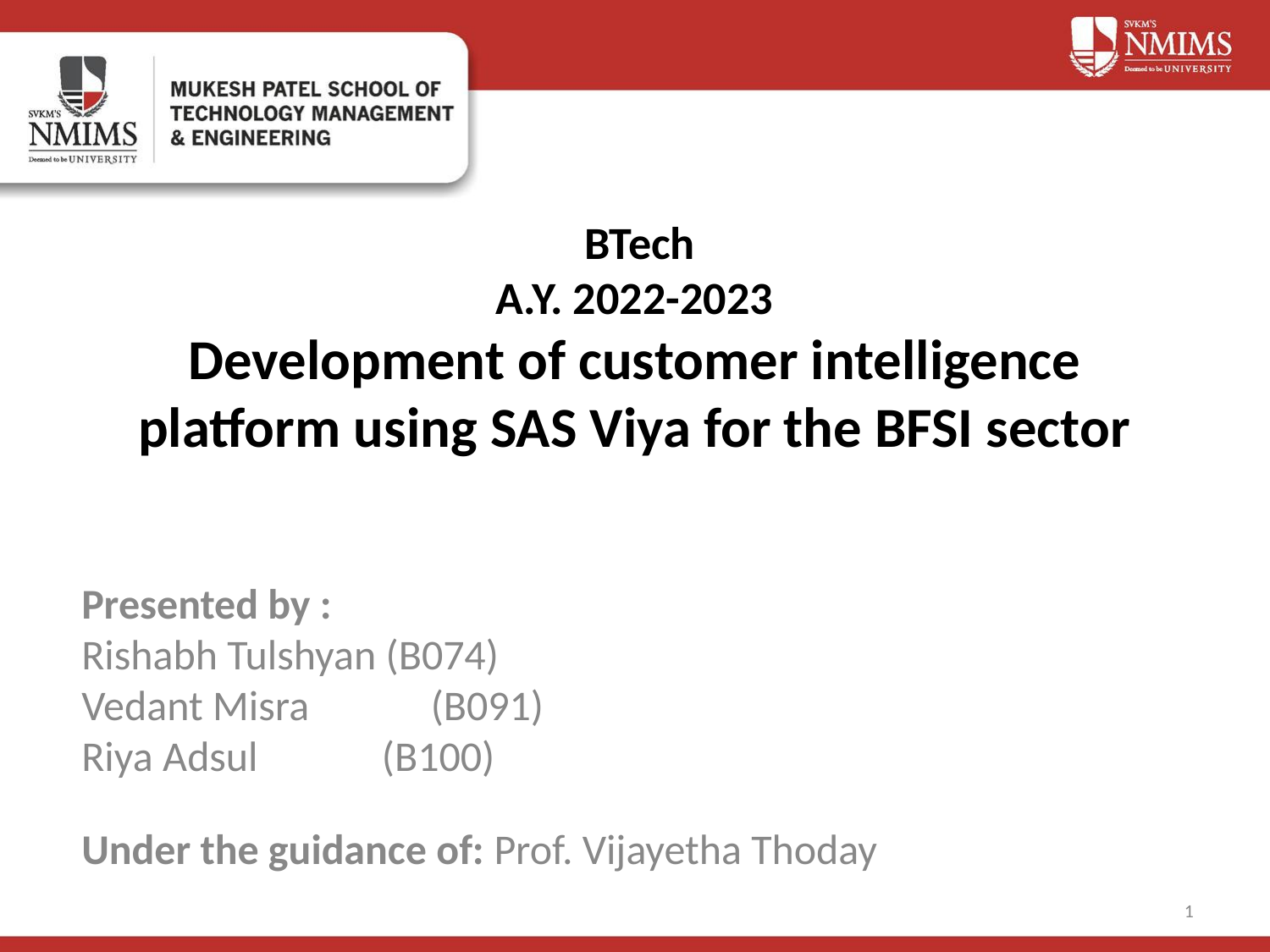

# BTech A.Y. 2022-2023 Development of customer intelligence platform using SAS Viya for the BFSI sector
Presented by :
Rishabh Tulshyan (B074)
Vedant Misra 	     (B091)
Riya Adsul             (B100)

Under the guidance of: Prof. Vijayetha Thoday
1